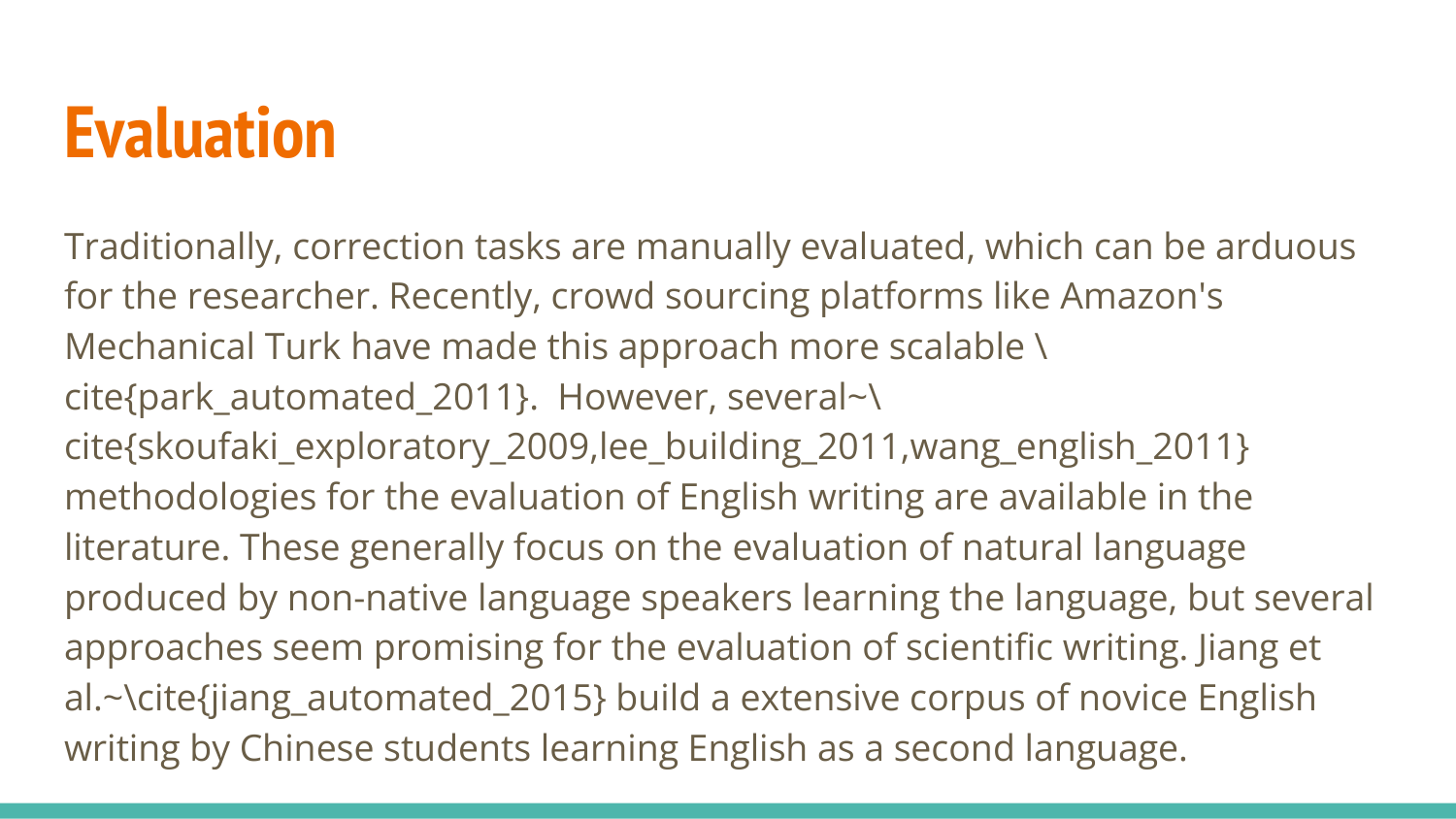

# Evaluation
Traditionally, correction tasks are manually evaluated, which can be arduous for the researcher. Recently, crowd sourcing platforms like Amazon's Mechanical Turk have made this approach more scalable \cite{park_automated_2011}.  However, several~\cite{skoufaki_exploratory_2009,lee_building_2011,wang_english_2011} methodologies for the evaluation of English writing are available in the literature. These generally focus on the evaluation of natural language produced by non-native language speakers learning the language, but several approaches seem promising for the evaluation of scientific writing. Jiang et al.~\cite{jiang_automated_2015} build a extensive corpus of novice English writing by Chinese students learning English as a second language.